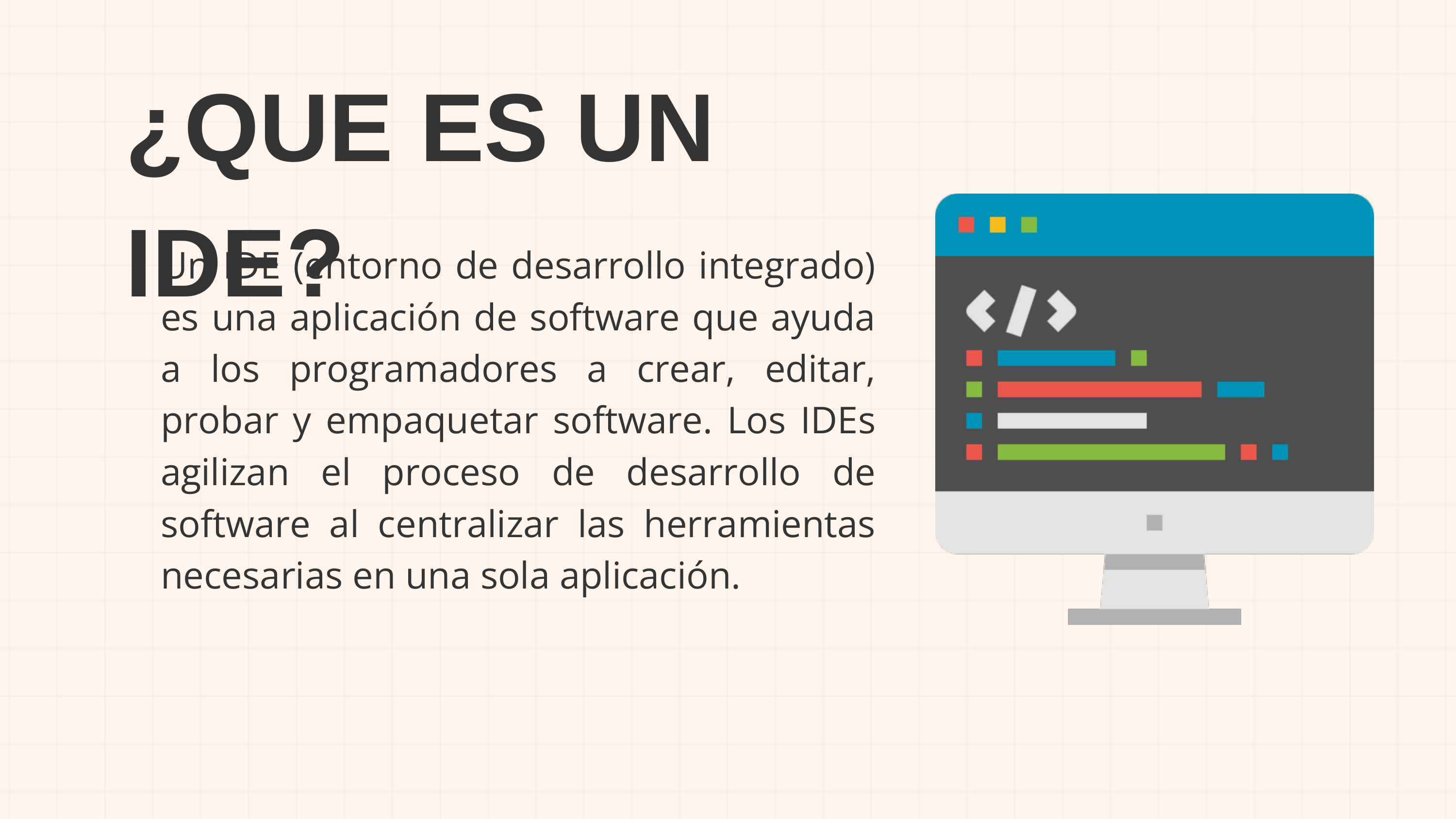

¿QUE ES UN IDE?

Un IDE (entorno de desarrollo integrado) es una aplicación de software que ayuda a los programadores a crear, editar, probar y empaquetar software. Los IDEs agilizan el proceso de desarrollo de software al centralizar las herramientas necesarias en una sola aplicación.